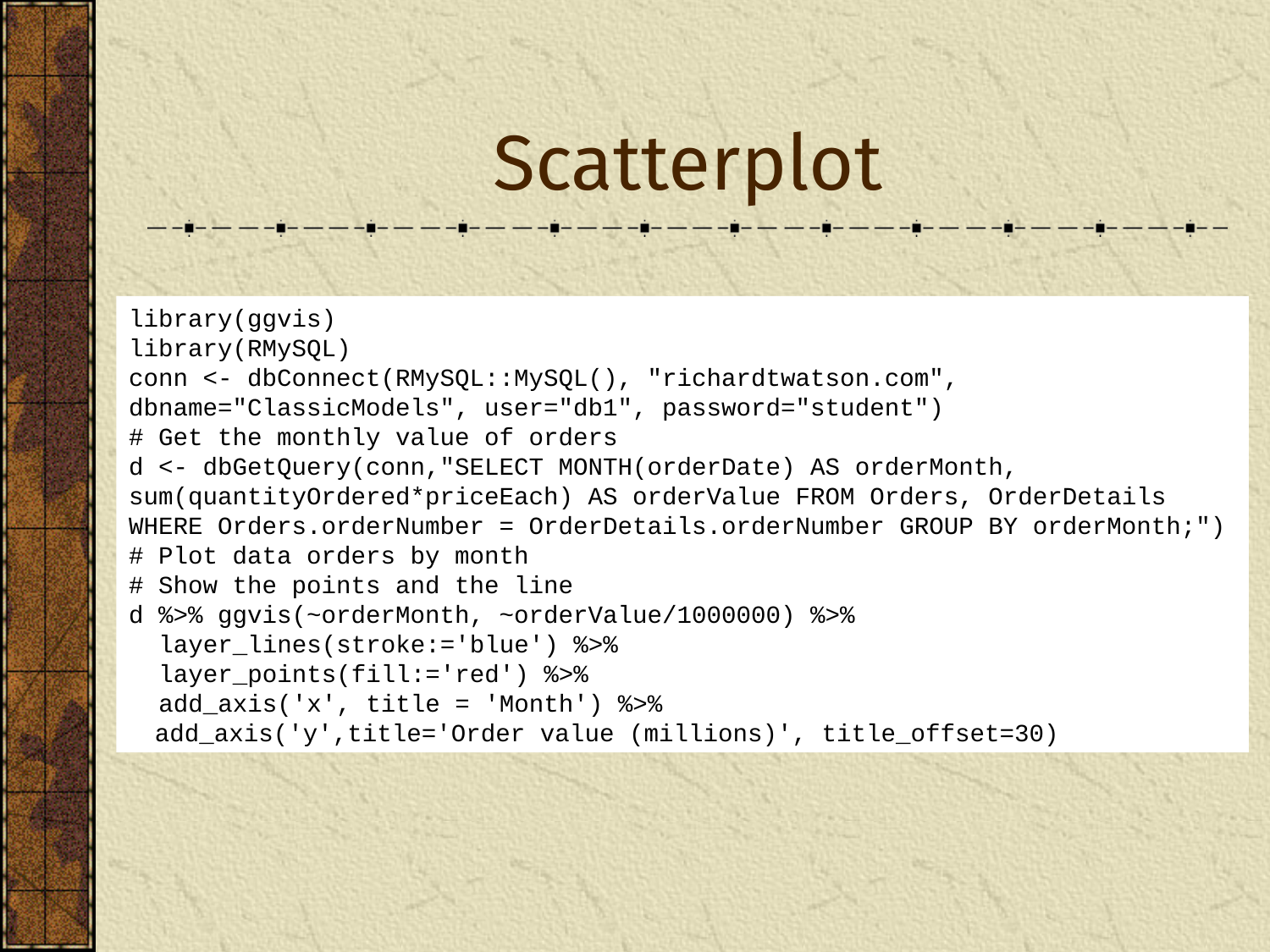

# Scatterplot
library(ggvis)
library(RMySQL)
conn <- dbConnect(RMySQL::MySQL(), "richardtwatson.com", dbname="ClassicModels", user="db1", password="student")
# Get the monthly value of orders
d <- dbGetQuery(conn,"SELECT MONTH(orderDate) AS orderMonth, sum(quantityOrdered*priceEach) AS orderValue FROM Orders, OrderDetails WHERE Orders.orderNumber = OrderDetails.orderNumber GROUP BY orderMonth;")
# Plot data orders by month
# Show the points and the line
d %>% ggvis(~orderMonth, ~orderValue/1000000) %>%
  layer_lines(stroke:='blue') %>%
  layer_points(fill:='red') %>%
  add_axis('x', title = 'Month') %>%
   add_axis('y',title='Order value (millions)', title_offset=30)